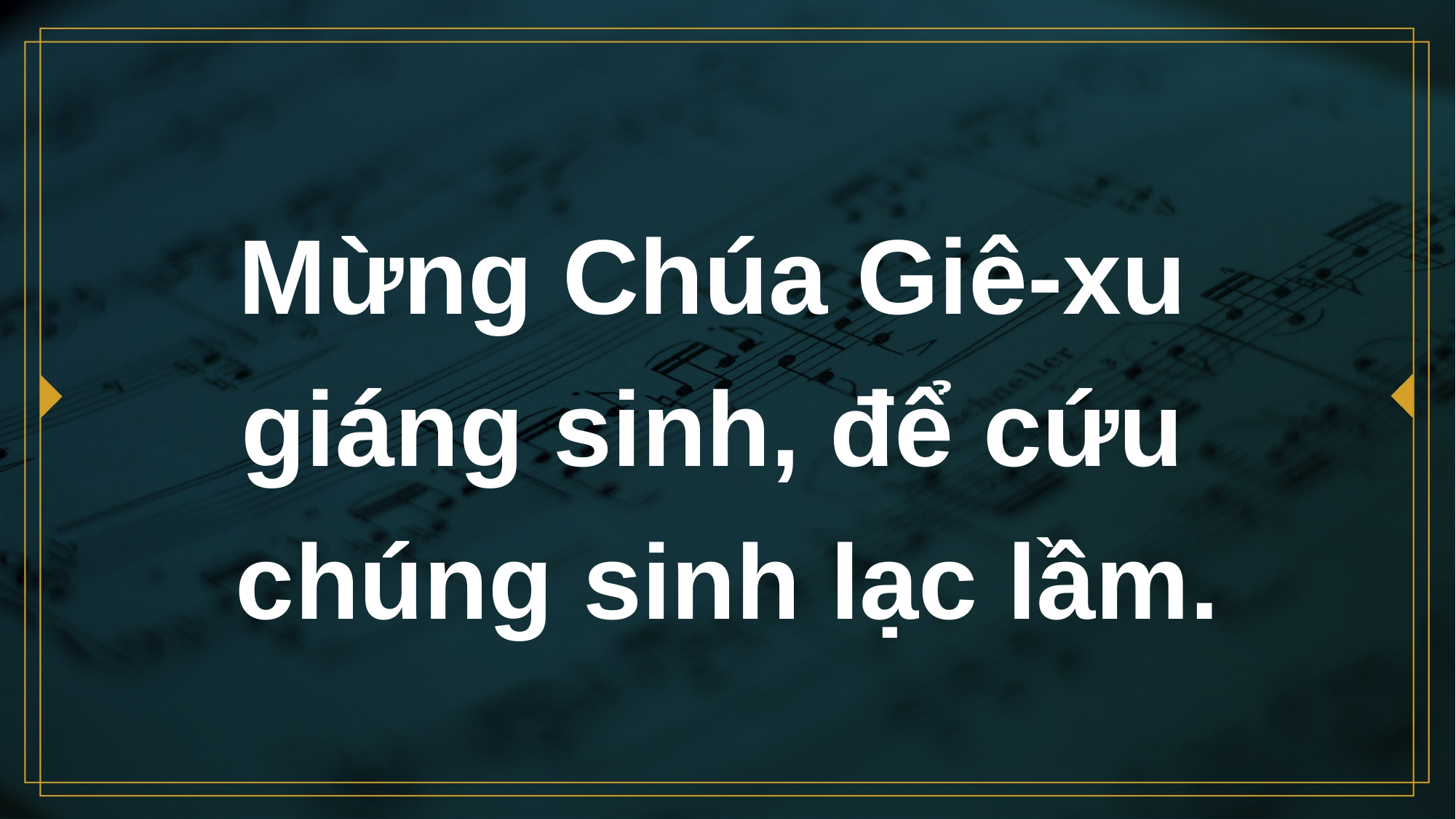

# Mừng Chúa Giê-xu giáng sinh, để cứu chúng sinh lạc lầm.